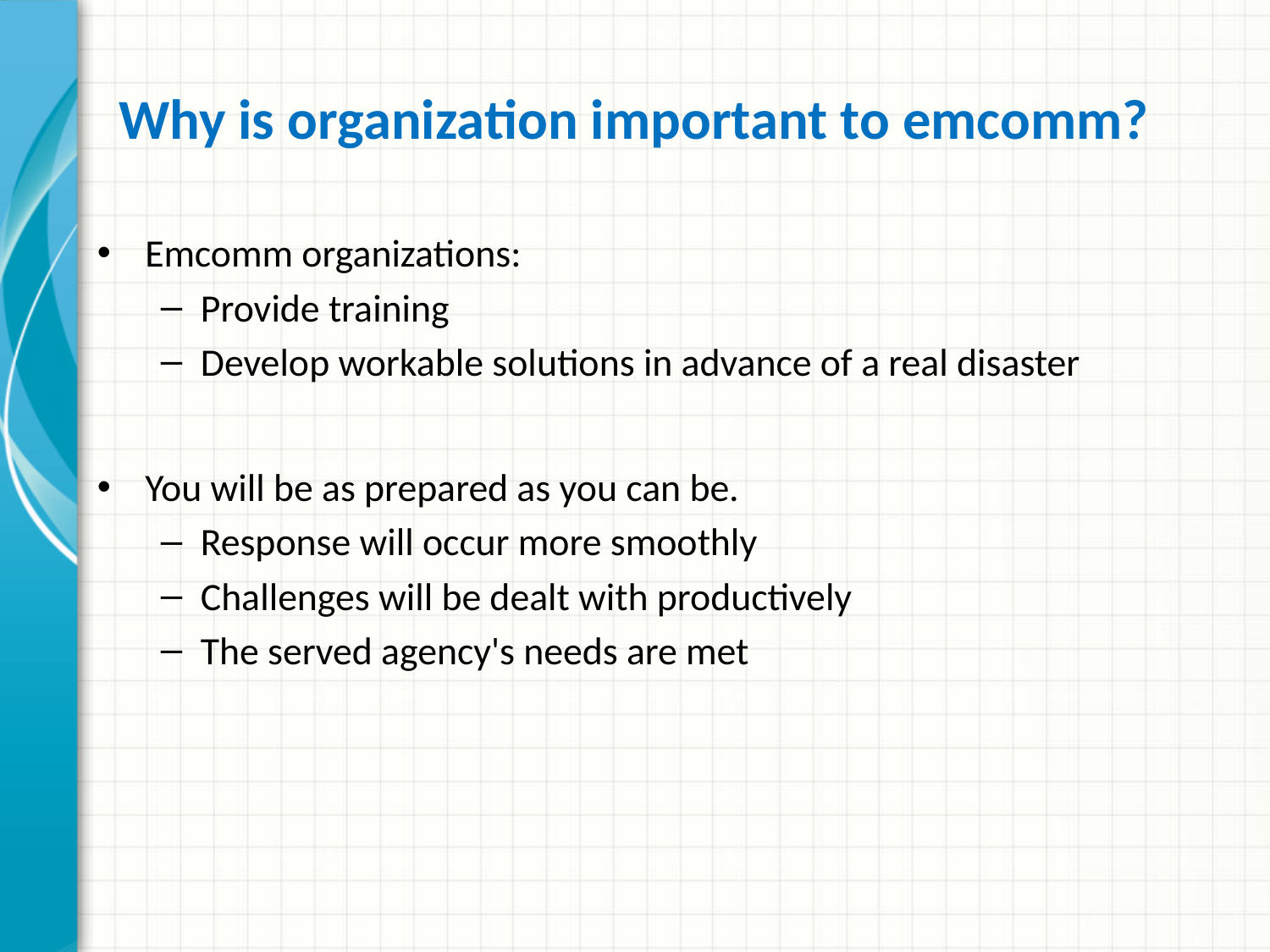

# Why is organization important to emcomm?
Emcomm organizations:
Provide training
Develop workable solutions in advance of a real disaster

You will be as prepared as you can be.
Response will occur more smoothly
Challenges will be dealt with productively
The served agency's needs are met